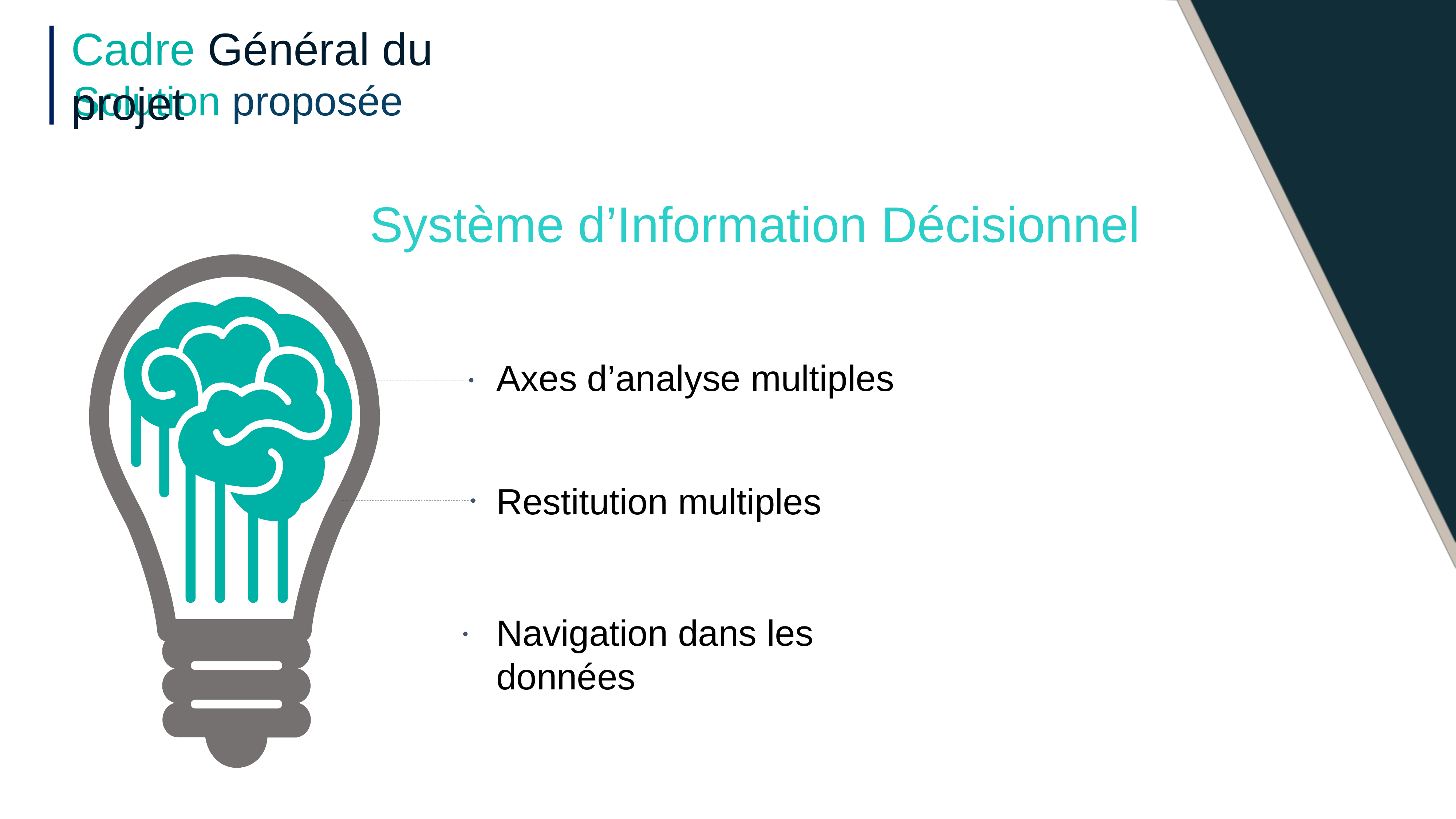

Cadre Général du projet

Solution proposée
Système d’Information Décisionnel

Axes d’analyse multiples

Restitution multiples
Navigation dans les données